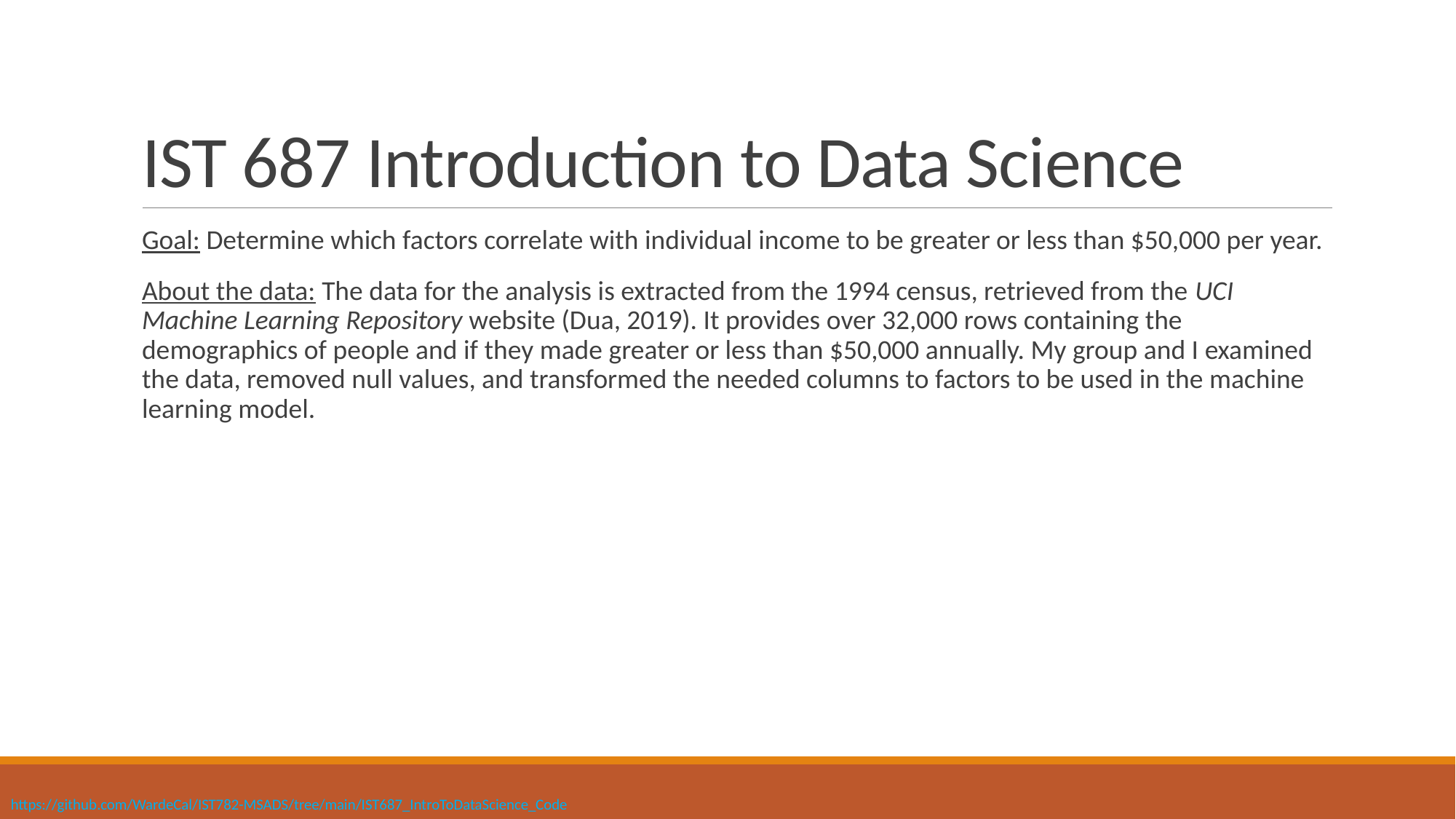

# IST 687 Introduction to Data Science
Goal: Determine which factors correlate with individual income to be greater or less than $50,000 per year.
About the data: The data for the analysis is extracted from the 1994 census, retrieved from the UCI Machine Learning Repository website (Dua, 2019). It provides over 32,000 rows containing the demographics of people and if they made greater or less than $50,000 annually. My group and I examined the data, removed null values, and transformed the needed columns to factors to be used in the machine learning model.

https://github.com/WardeCal/IST782-MSADS/tree/main/IST687_IntroToDataScience_Code